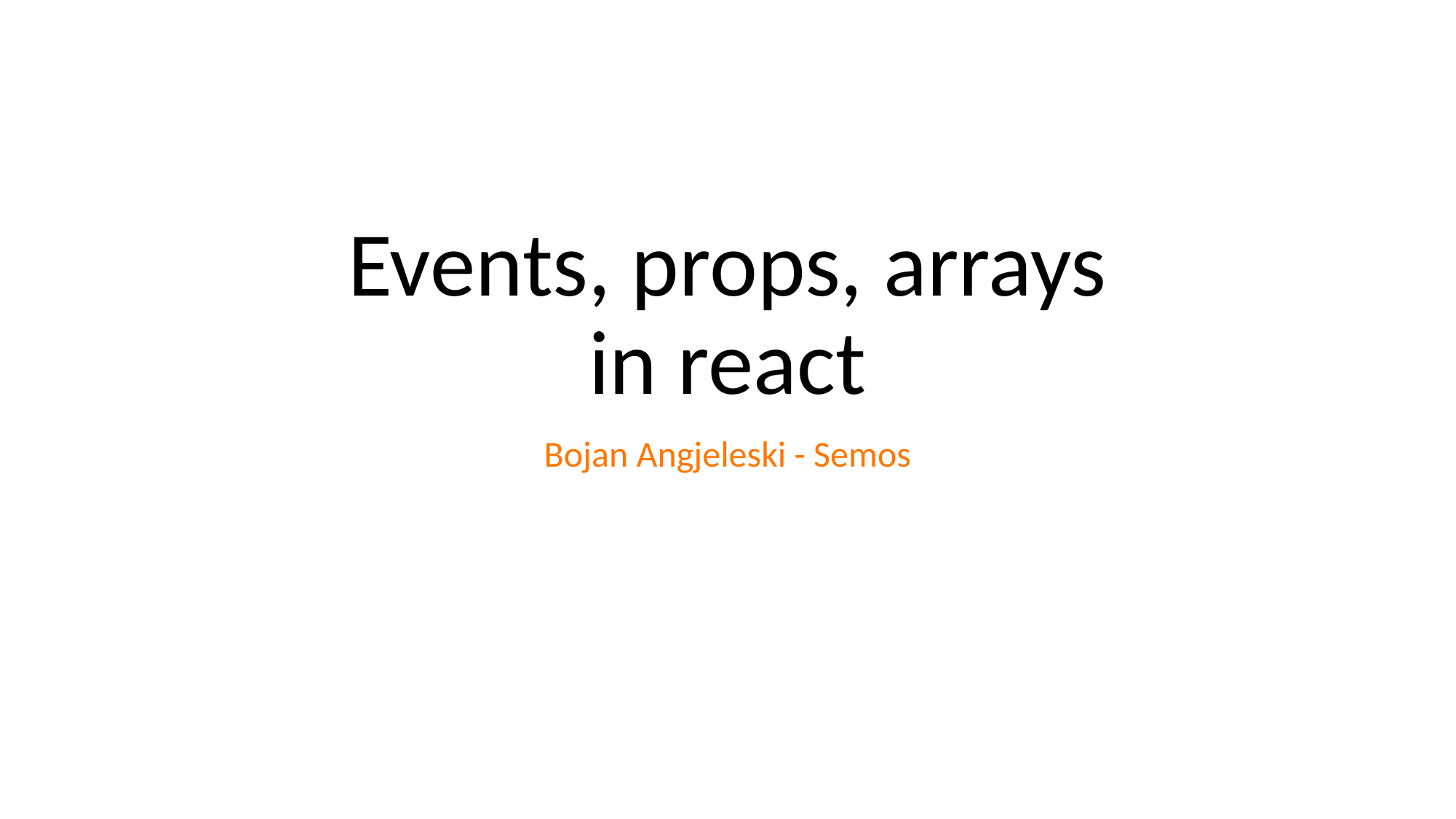

# Events, props, arrays in react
Bojan Angjeleski - Semos